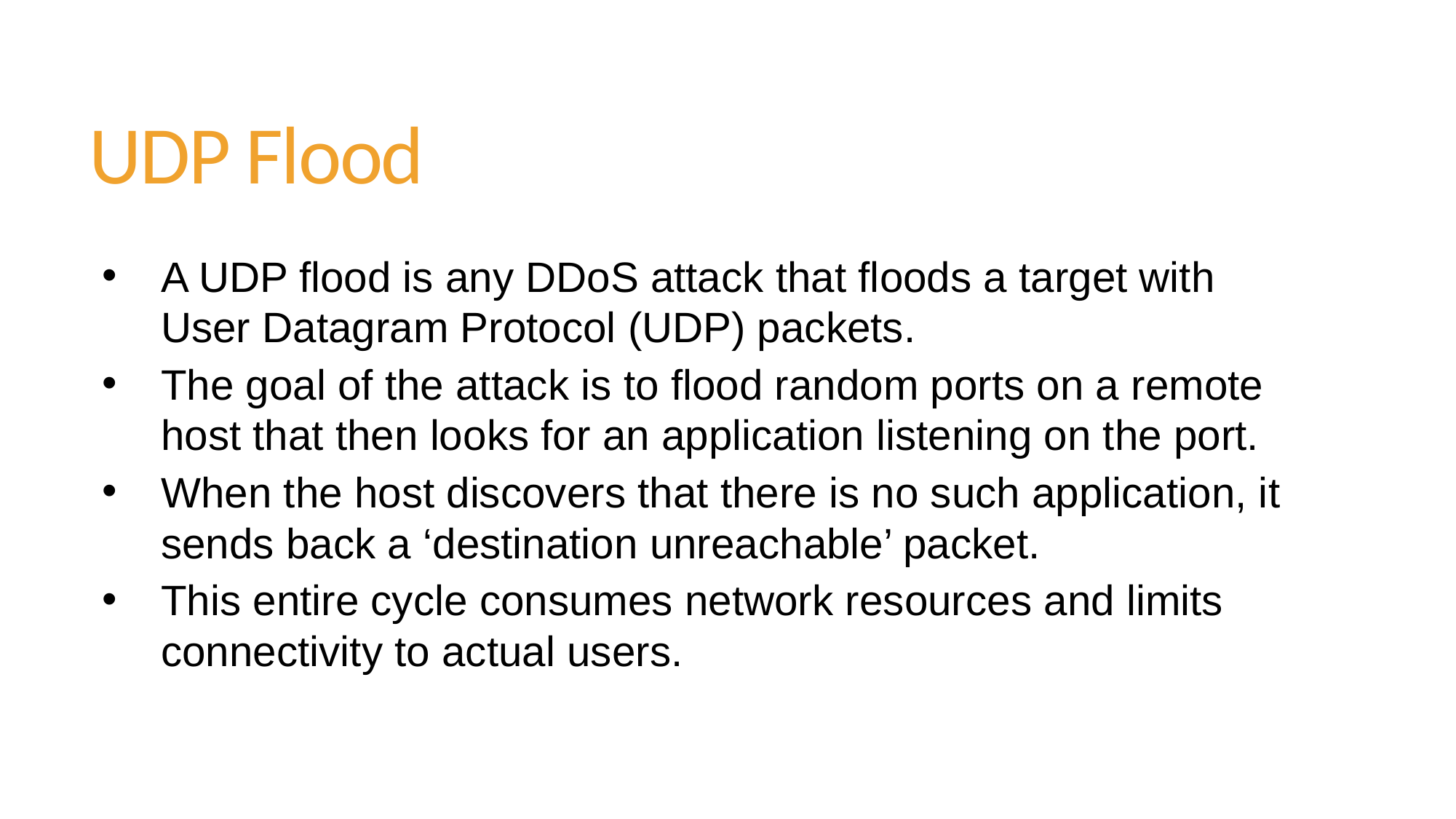

UDP Flood
A UDP flood is any DDoS attack that floods a target with User Datagram Protocol (UDP) packets.
The goal of the attack is to flood random ports on a remote host that then looks for an application listening on the port.
When the host discovers that there is no such application, it sends back a ‘destination unreachable’ packet.
This entire cycle consumes network resources and limits connectivity to actual users.